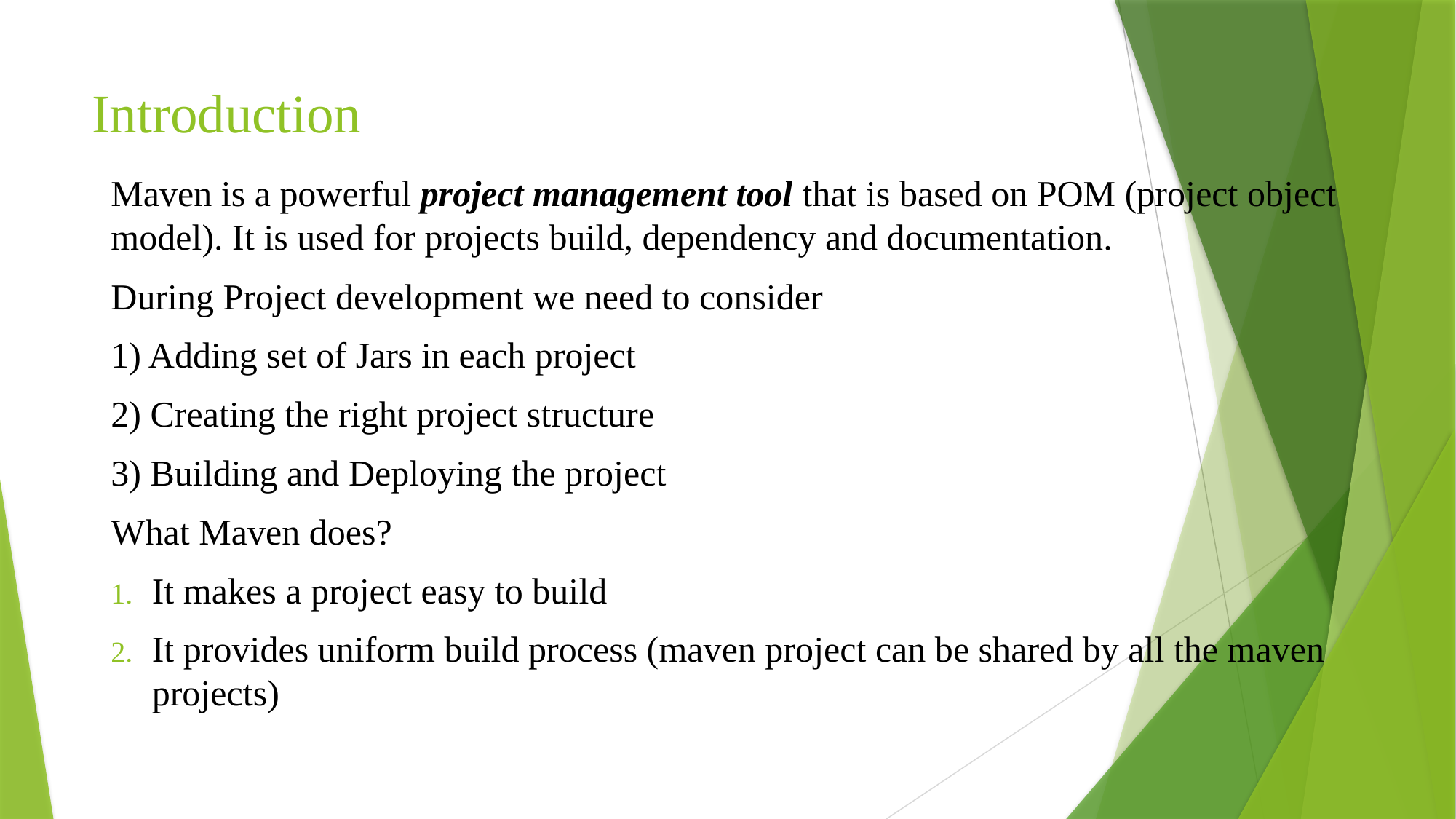

# Introduction
Maven is a powerful project management tool that is based on POM (project object model). It is used for projects build, dependency and documentation.
During Project development we need to consider
1) Adding set of Jars in each project
2) Creating the right project structure
3) Building and Deploying the project
What Maven does?
It makes a project easy to build
It provides uniform build process (maven project can be shared by all the maven projects)